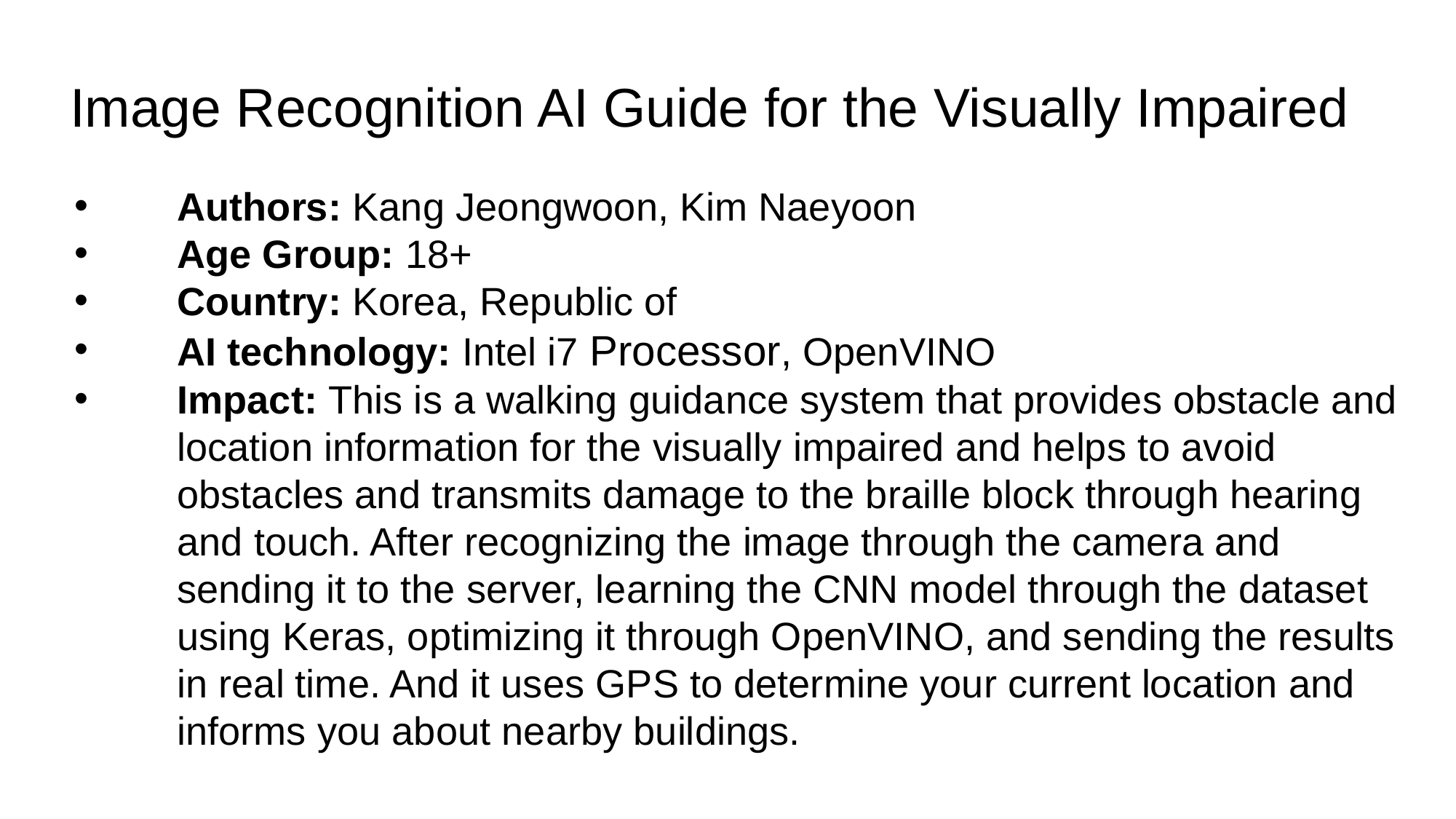

Image Recognition AI Guide for the Visually Impaired
Authors: Kang Jeongwoon, Kim Naeyoon
Age Group: 18+
Country: Korea, Republic of
AI technology: Intel i7 Processor, OpenVINO
Impact: This is a walking guidance system that provides obstacle and location information for the visually impaired and helps to avoid obstacles and transmits damage to the braille block through hearing and touch. After recognizing the image through the camera and sending it to the server, learning the CNN model through the dataset using Keras, optimizing it through OpenVINO, and sending the results in real time. And it uses GPS to determine your current location and informs you about nearby buildings.